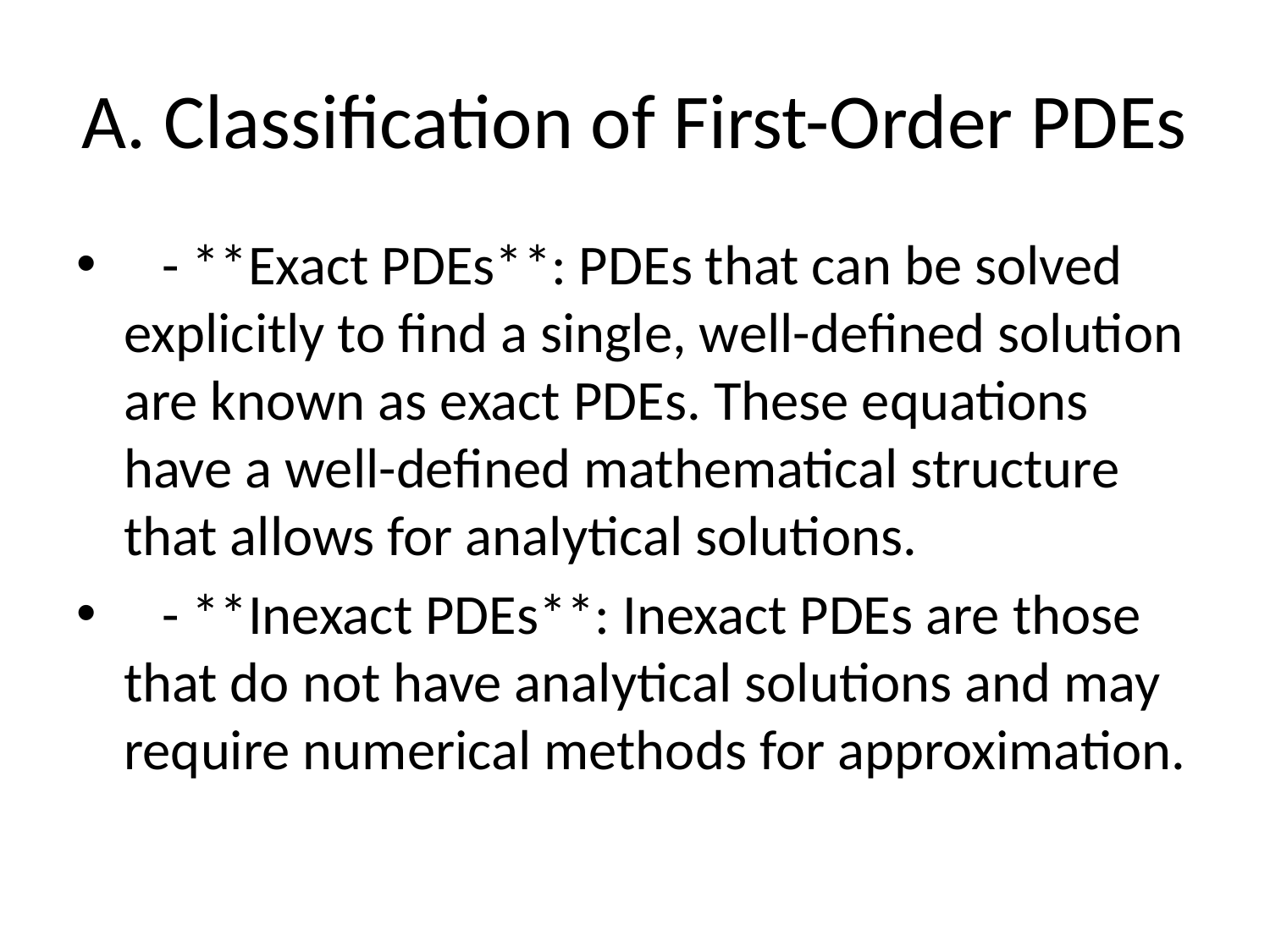

# A. Classification of First-Order PDEs
   - **Exact PDEs**: PDEs that can be solved explicitly to find a single, well-defined solution are known as exact PDEs. These equations have a well-defined mathematical structure that allows for analytical solutions.
   - **Inexact PDEs**: Inexact PDEs are those that do not have analytical solutions and may require numerical methods for approximation.